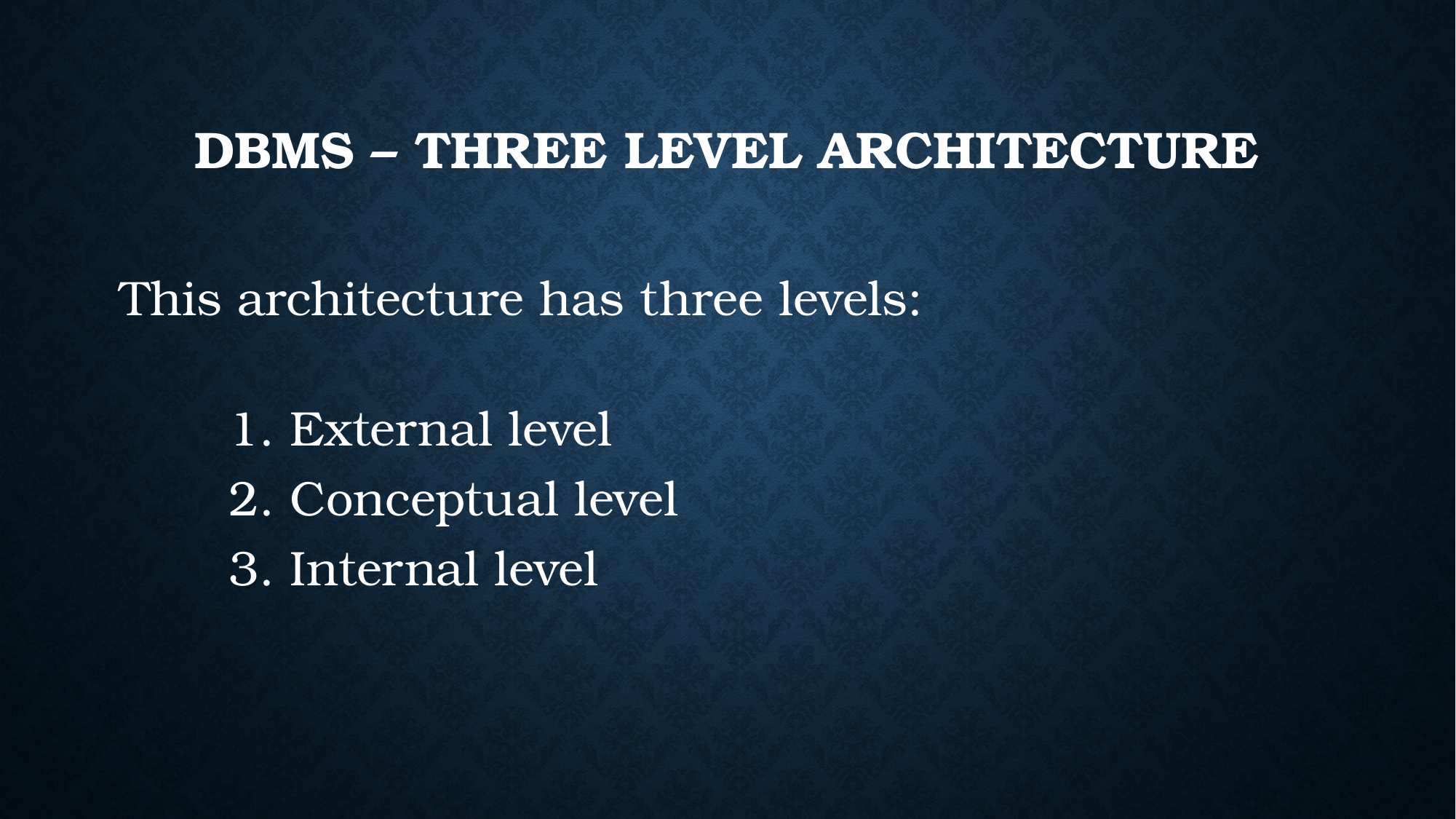

# DBMS – Three Level Architecture
This architecture has three levels:
1. External level
2. Conceptual level
3. Internal level